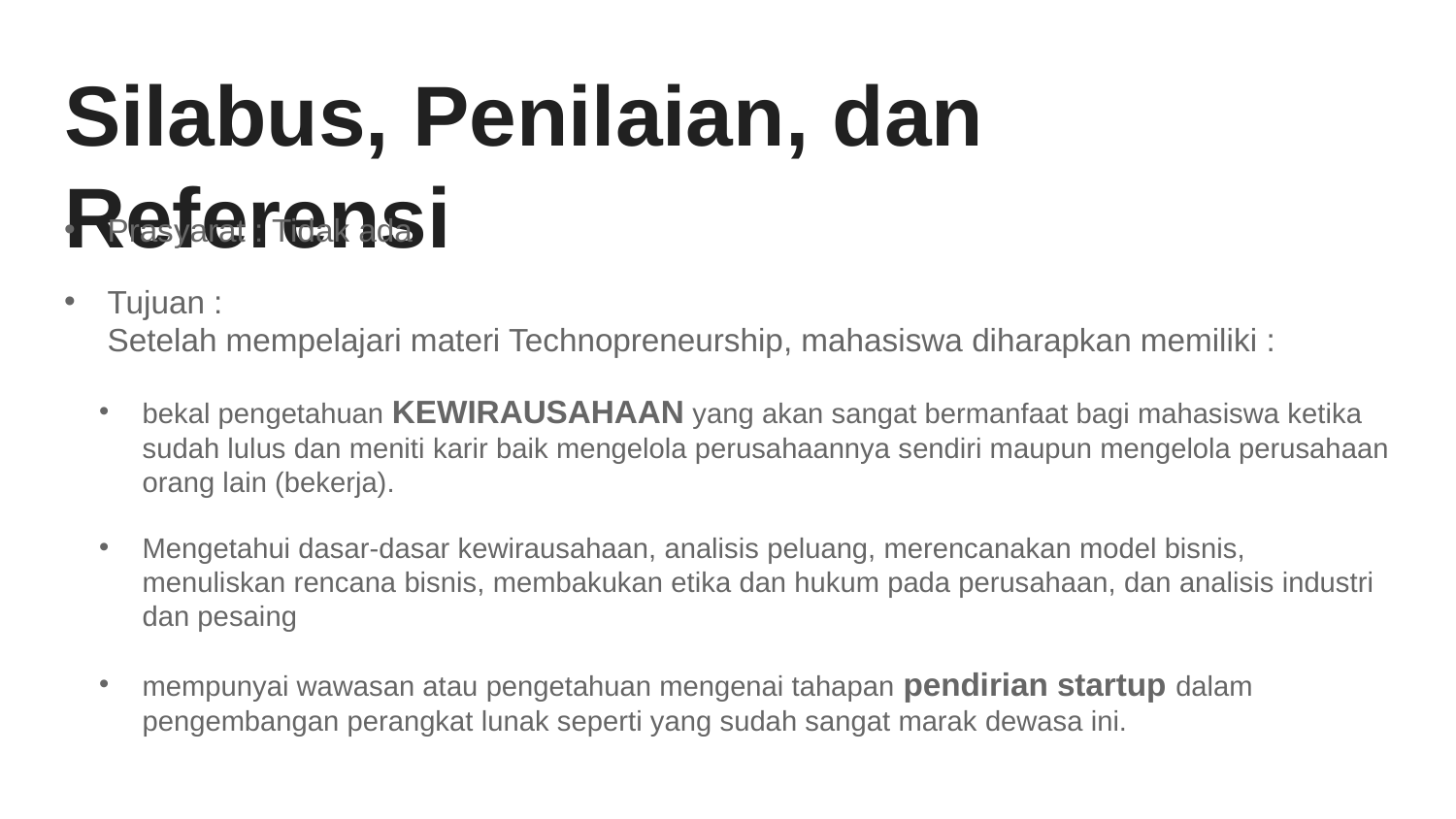

# Silabus, Penilaian, dan Referensi
Prasyarat : Tidak ada
Tujuan :
Setelah mempelajari materi Technopreneurship, mahasiswa diharapkan memiliki :
bekal pengetahuan KEWIRAUSAHAAN yang akan sangat bermanfaat bagi mahasiswa ketika sudah lulus dan meniti karir baik mengelola perusahaannya sendiri maupun mengelola perusahaan orang lain (bekerja).
Mengetahui dasar-dasar kewirausahaan, analisis peluang, merencanakan model bisnis, menuliskan rencana bisnis, membakukan etika dan hukum pada perusahaan, dan analisis industri dan pesaing
mempunyai wawasan atau pengetahuan mengenai tahapan pendirian startup dalam pengembangan perangkat lunak seperti yang sudah sangat marak dewasa ini.